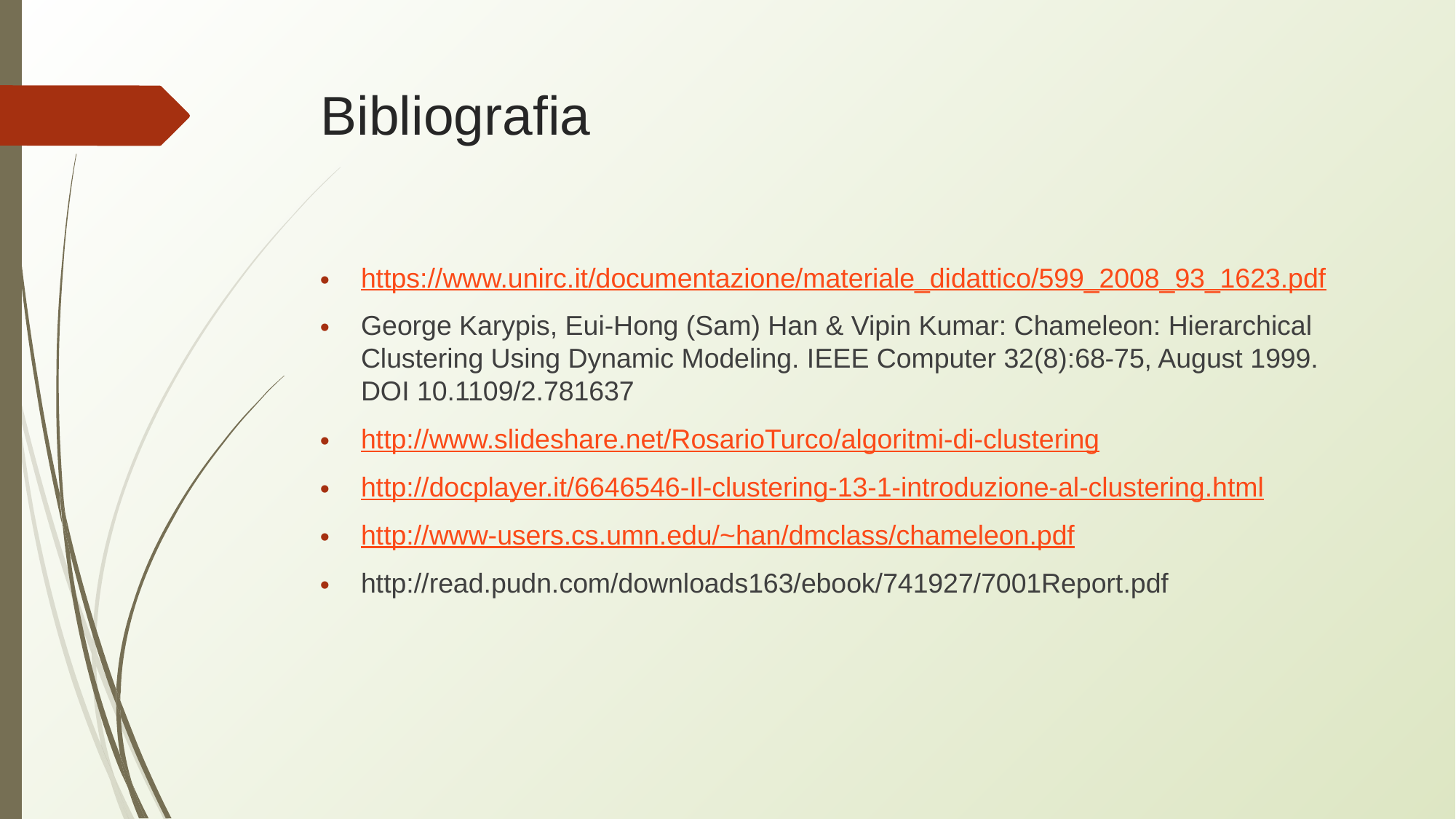

# Bibliografia
https://www.unirc.it/documentazione/materiale_didattico/599_2008_93_1623.pdf
George Karypis, Eui-Hong (Sam) Han & Vipin Kumar: Chameleon: Hierarchical Clustering Using Dynamic Modeling. IEEE Computer 32(8):68-75, August 1999. DOI 10.1109/2.781637
http://www.slideshare.net/RosarioTurco/algoritmi-di-clustering
http://docplayer.it/6646546-Il-clustering-13-1-introduzione-al-clustering.html
http://www-users.cs.umn.edu/~han/dmclass/chameleon.pdf
http://read.pudn.com/downloads163/ebook/741927/7001Report.pdf